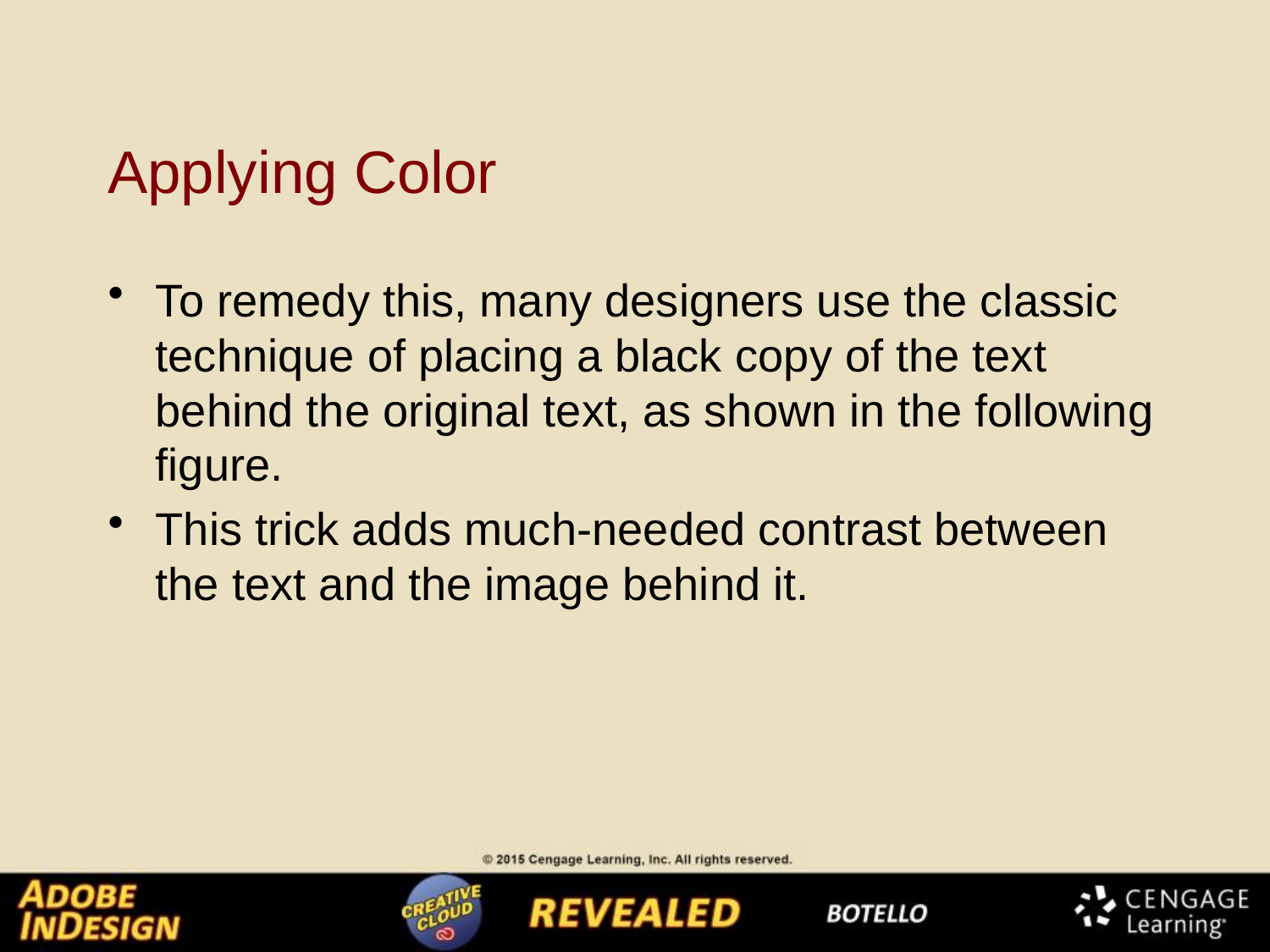

# Applying Color
To remedy this, many designers use the classic technique of placing a black copy of the text behind the original text, as shown in the following figure.
This trick adds much-needed contrast between the text and the image behind it.